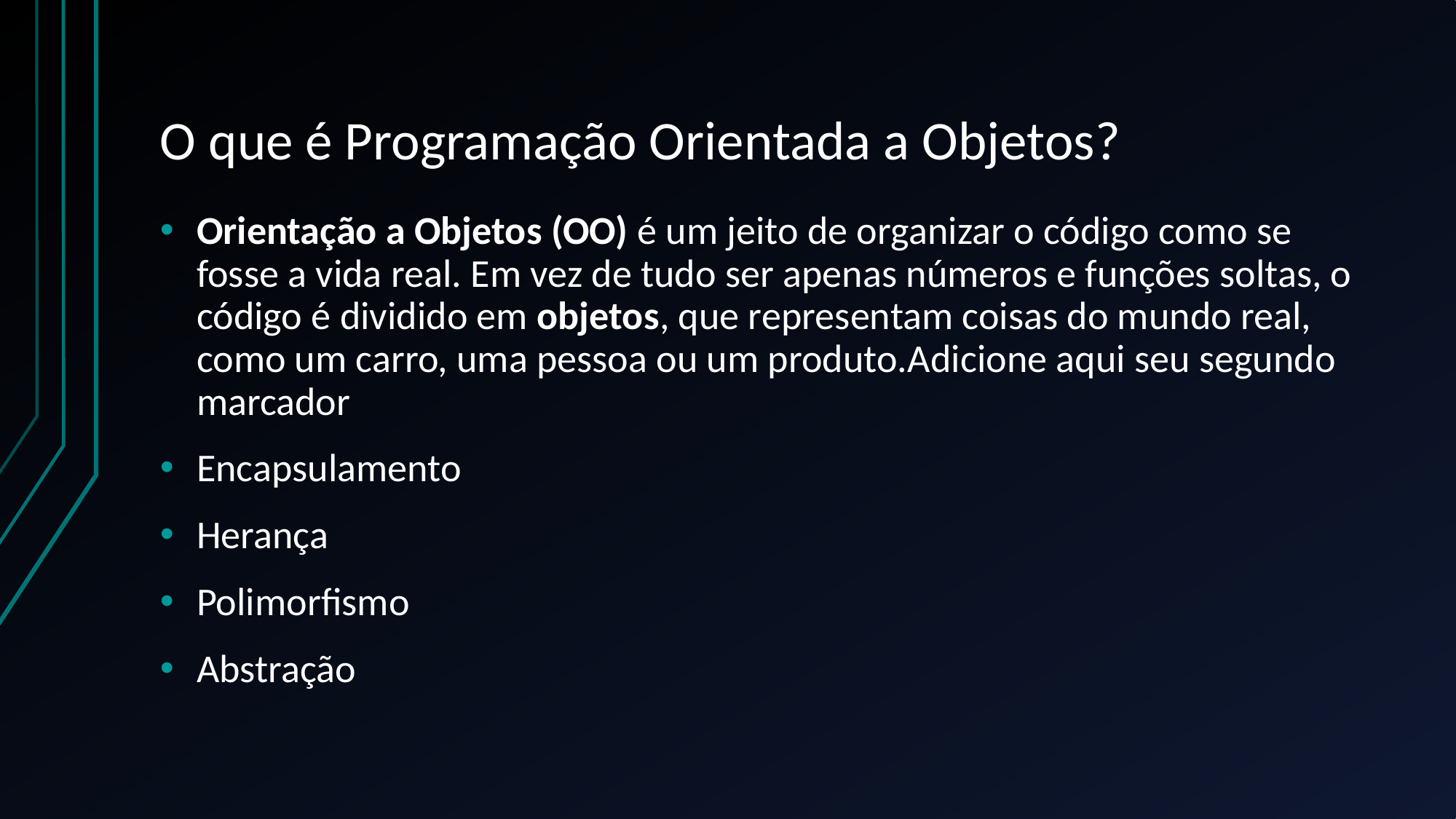

# O que é Programação Orientada a Objetos?
Orientação a Objetos (OO) é um jeito de organizar o código como se fosse a vida real. Em vez de tudo ser apenas números e funções soltas, o código é dividido em objetos, que representam coisas do mundo real, como um carro, uma pessoa ou um produto.Adicione aqui seu segundo marcador
Encapsulamento
Herança
Polimorfismo
Abstração